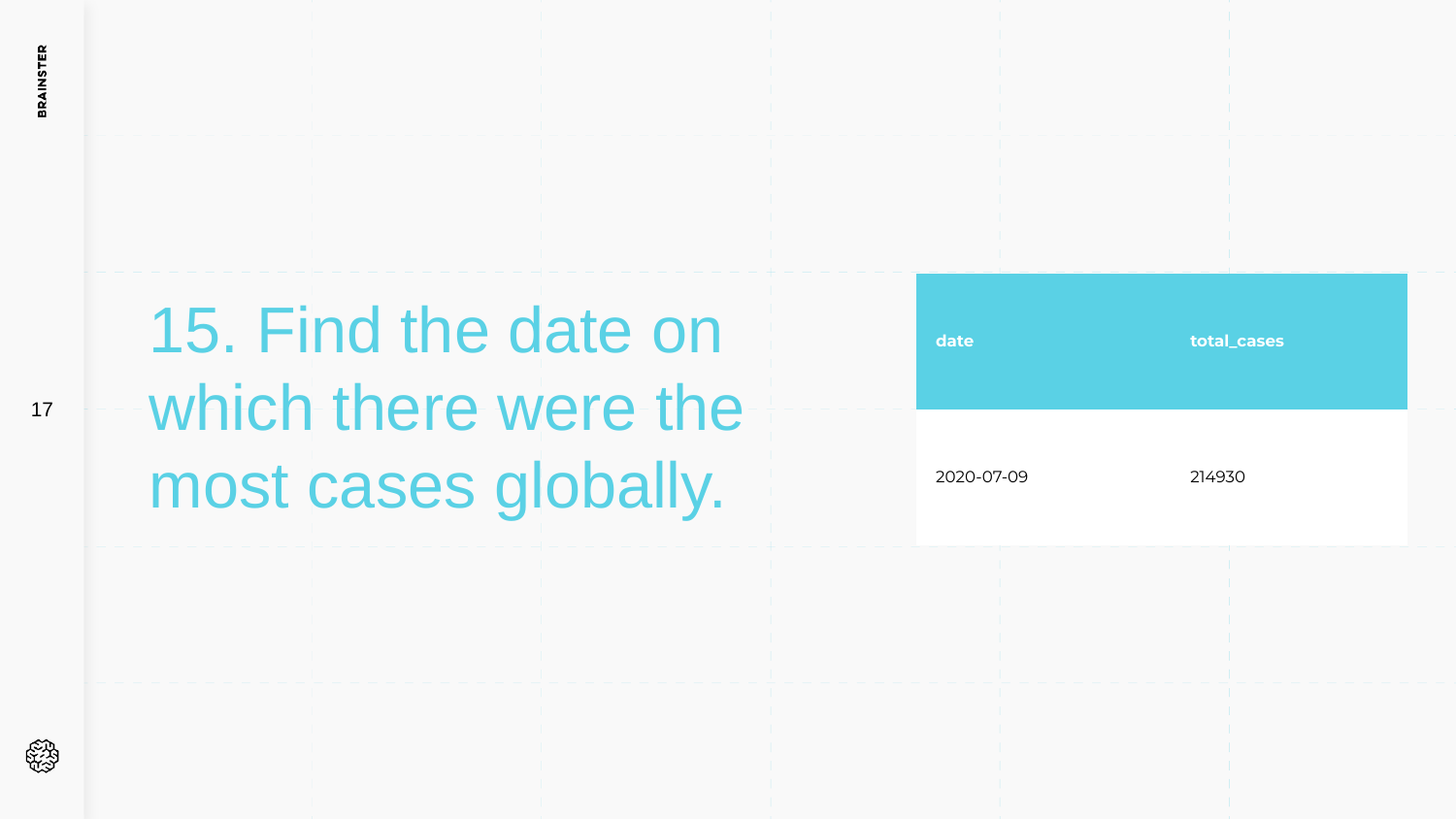

15. Find the date on which there were the most cases globally.
| date | total\_cases |
| --- | --- |
| 2020-07-09 | 214930 |
17